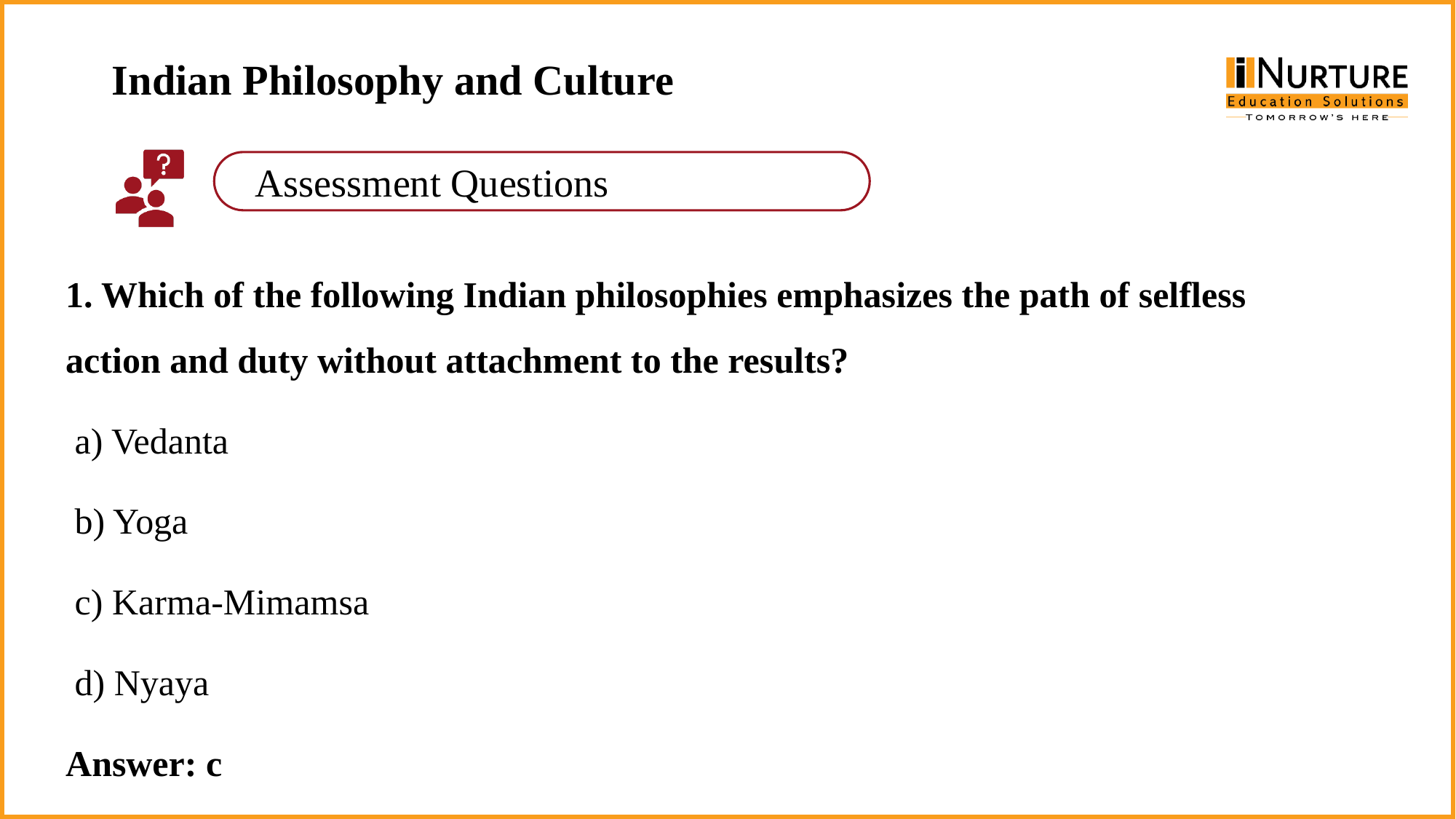

Indian Philosophy and Culture

1. Which of the following Indian philosophies emphasizes the path of selfless action and duty without attachment to the results?
 a) Vedanta
 b) Yoga
 c) Karma-Mimamsa
 d) Nyaya
Answer: c